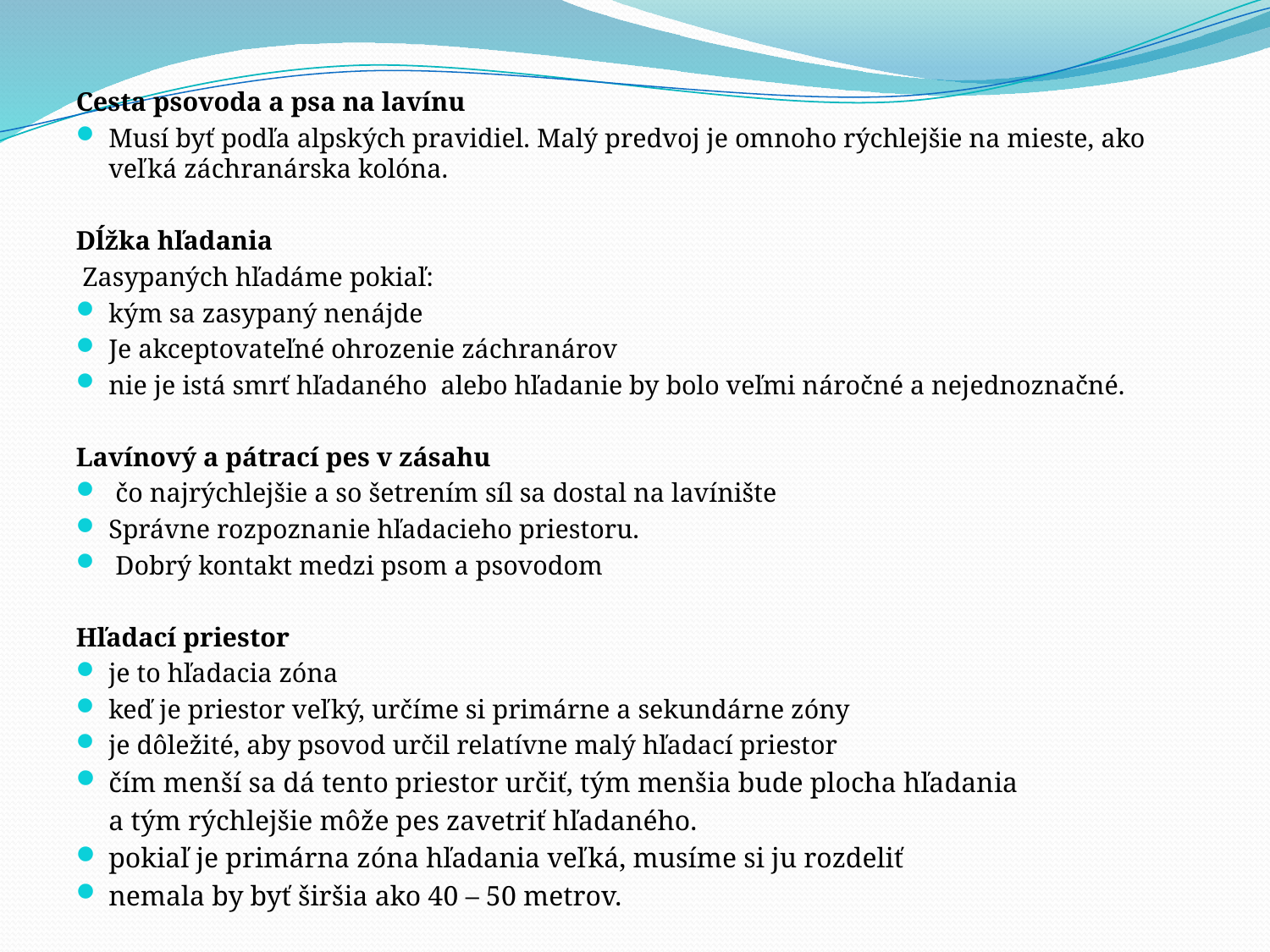

Cesta psovoda a psa na lavínu
Musí byť podľa alpských pravidiel. Malý predvoj je omnoho rýchlejšie na mieste, ako veľká záchranárska kolóna.

Dĺžka hľadania
 Zasypaných hľadáme pokiaľ:
kým sa zasypaný nenájde
Je akceptovateľné ohrozenie záchranárov
nie je istá smrť hľadaného  alebo hľadanie by bolo veľmi náročné a nejednoznačné.

Lavínový a pátrací pes v zásahu
 čo najrýchlejšie a so šetrením síl sa dostal na lavínište
Správne rozpoznanie hľadacieho priestoru.
 Dobrý kontakt medzi psom a psovodom

Hľadací priestor
je to hľadacia zóna
keď je priestor veľký, určíme si primárne a sekundárne zóny
je dôležité, aby psovod určil relatívne malý hľadací priestor
čím menší sa dá tento priestor určiť, tým menšia bude plocha hľadania
	a tým rýchlejšie môže pes zavetriť hľadaného.
pokiaľ je primárna zóna hľadania veľká, musíme si ju rozdeliť
nemala by byť širšia ako 40 – 50 metrov.